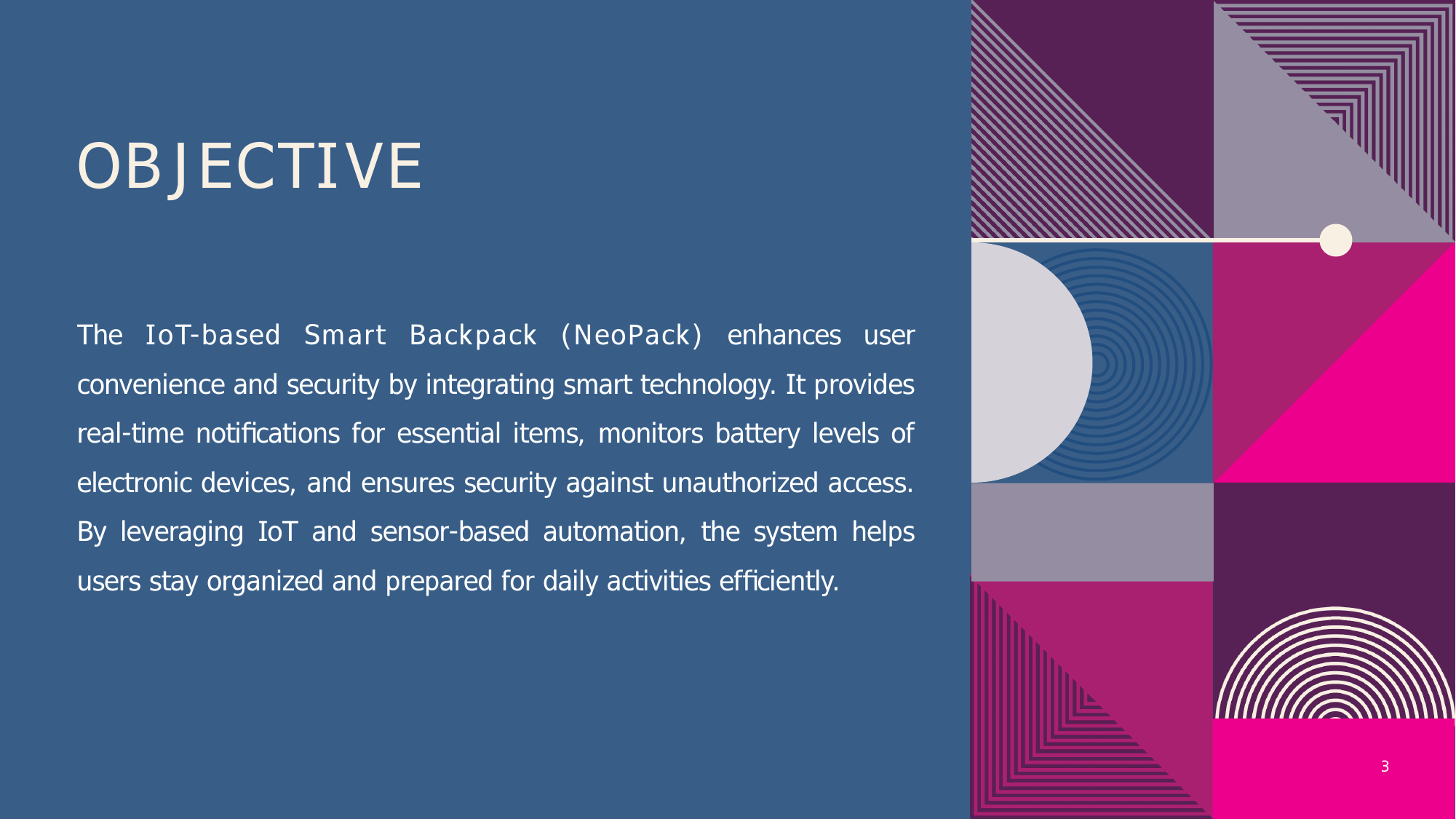

# Objective
The IoT-based Smart Backpack (NeoPack) enhances user convenience and security by integrating smart technology. It provides real-time notifications for essential items, monitors battery levels of electronic devices, and ensures security against unauthorized access. By leveraging IoT and sensor-based automation, the system helps users stay organized and prepared for daily activities efficiently.
3